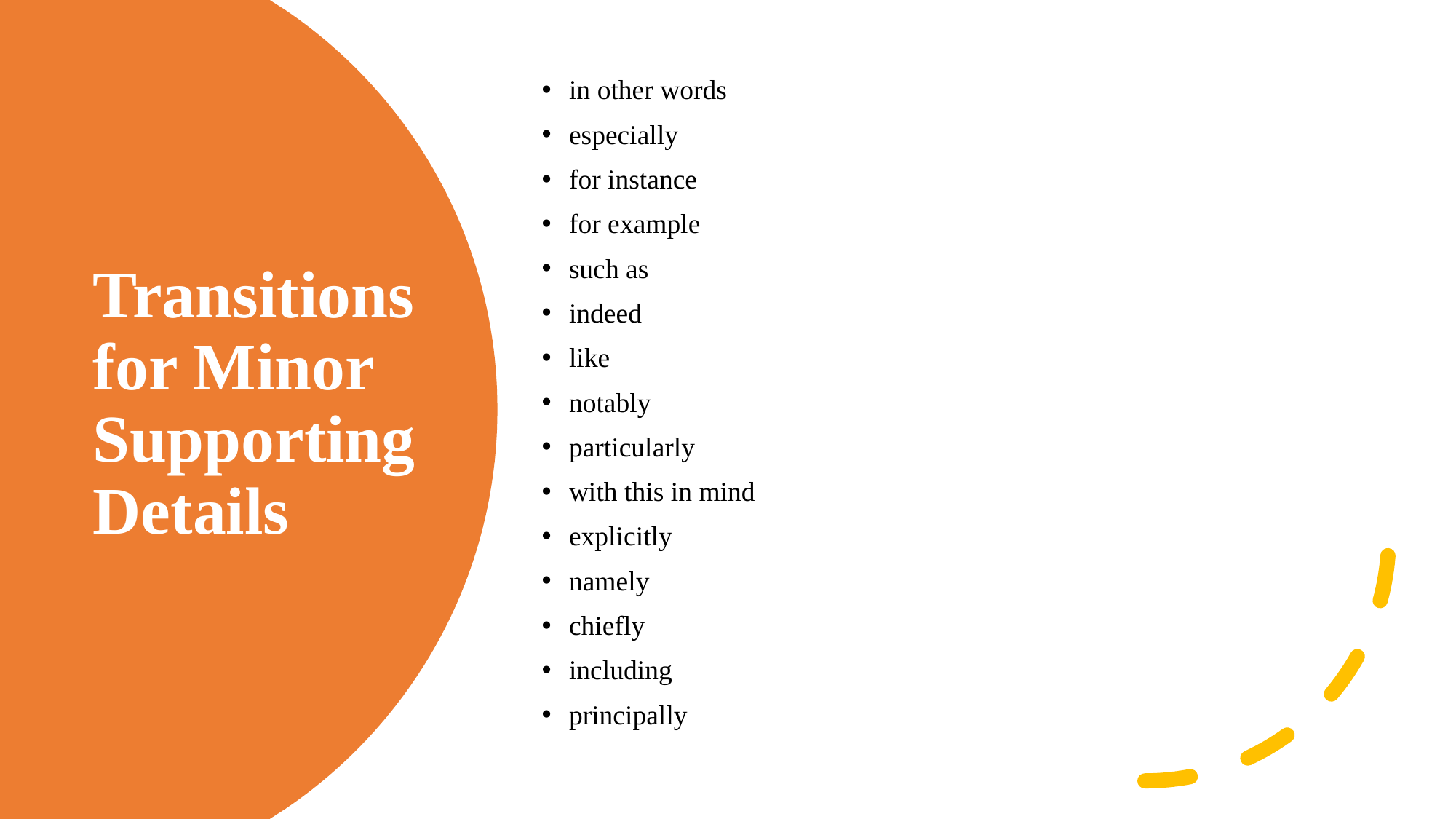

in other words
especially
for instance
for example
such as
indeed
like
notably
particularly
with this in mind
explicitly
namely
chiefly
including
principally

# Transitions for Minor Supporting Details